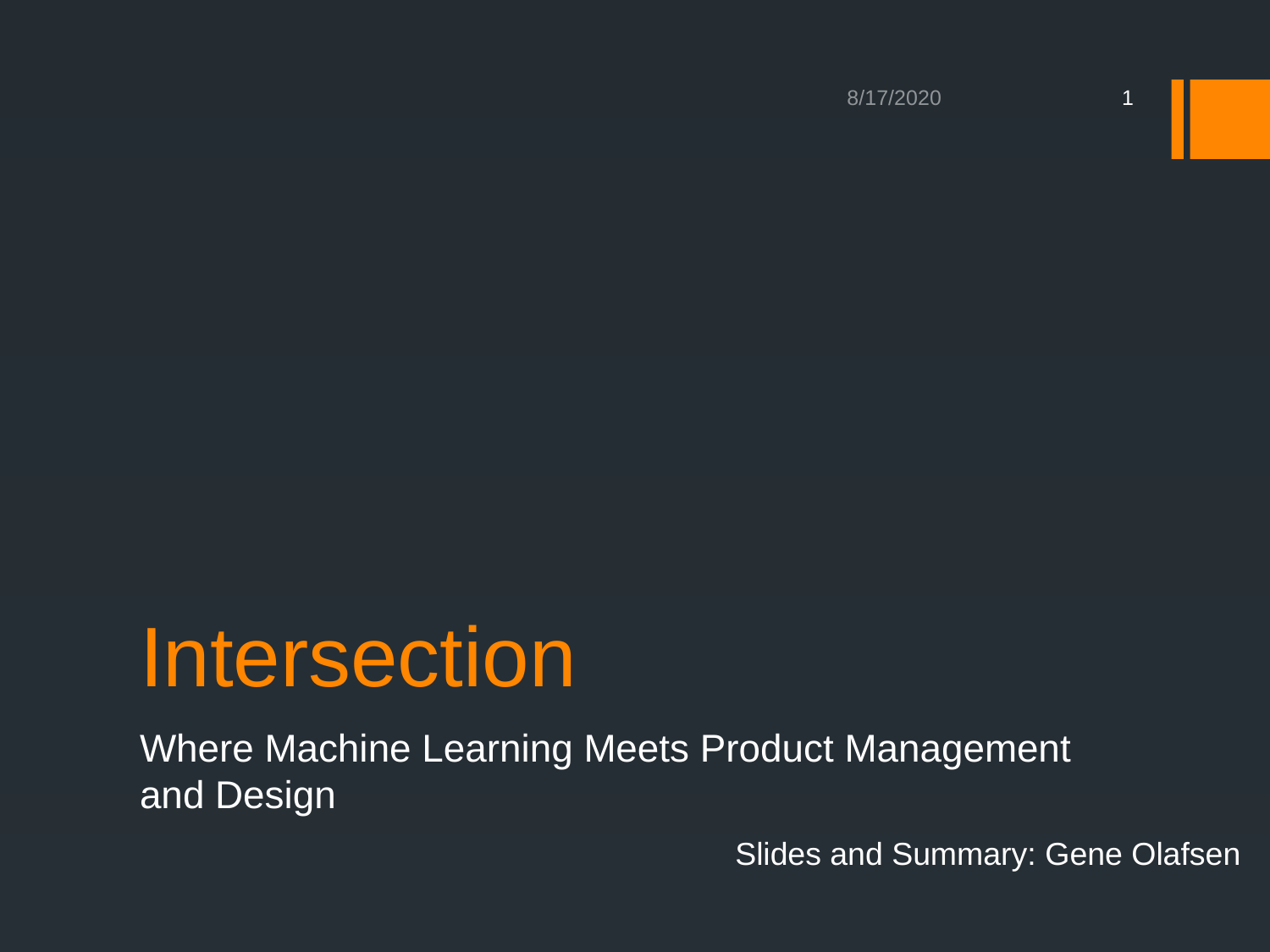

8/17/2020
1

# Intersection
Where Machine Learning Meets Product Management and Design
Slides and Summary: Gene Olafsen